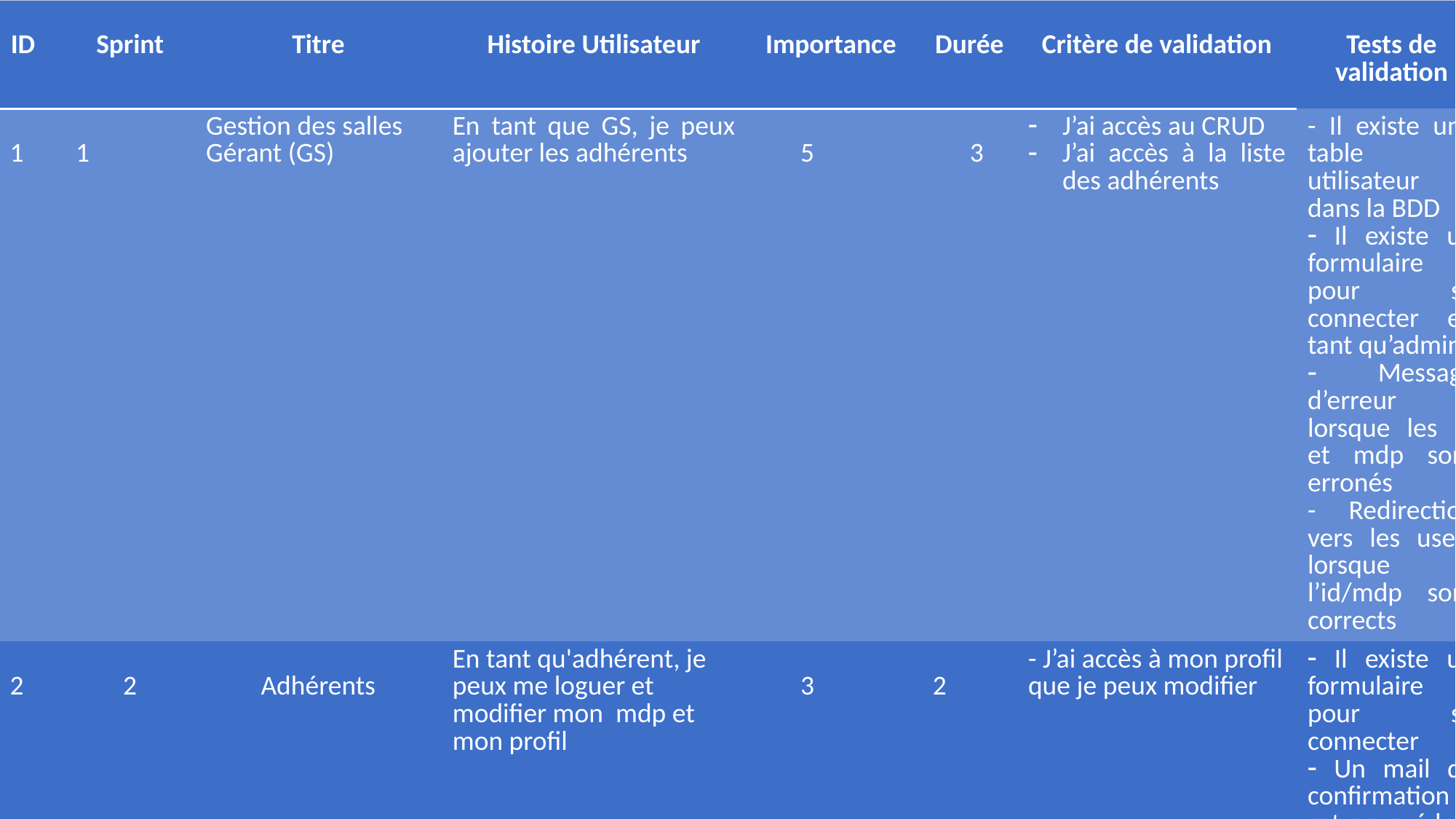

| ID | Sprint | Titre | Histoire Utilisateur | Importance | Durée | Critère de validation | Tests de validation |
| --- | --- | --- | --- | --- | --- | --- | --- |
| 1 | 1 | Gestion des salles Gérant (GS) | En tant que GS, je peux ajouter les adhérents | 5 | 3 | J’ai accès au CRUD J’ai accès à la liste des adhérents | - Il existe une table utilisateur dans la BDD Il existe un formulaire pour se connecter en tant qu’admin Message d’erreur lorsque les Id et mdp sont erronés - Redirection vers les users lorsque l’id/mdp sont corrects |
| 2 | 2 | Adhérents | En tant qu'adhérent, je peux me loguer et modifier mon mdp et mon profil | 3 | 2 | - J’ai accès à mon profil que je peux modifier | Il existe un formulaire pour se connecter Un mail de confirmation est envoyé lors de la première connexion |
| 3 | 3 | liste des salles disponibles | En tant qu’adhérent, GS, je peux consulter la liste des salles disponibles | 1 | 0,5 | J’ai accès à la liste des salles | - Vérifier que toutes les salles sont répertoriées |
| 4 | 4 | liste des créneaux disponibles | En tant qu’adhérent, GS, je peux consulter la liste des créneaux disponibles | 1 | 0,5 | J’ai accès aux créneaux disponibles | - Vérifier que tous les horaires y sont |
| 5 | 5 | Planning de réservation | En tant qu’adhérent, GS, je peux visualiser Planning de réservation | 2 | 2 | J’ai accès à la page contenant les salles en fonction heures et des semaines/jours |  |
| 6 | 6 | Formulaire de réservation | En tant qu’adhérent, je peux remplir le formulaire de réservation | 3 | 2 | - J’ai accès au formulaire - J’ai soumis le formulaire | Vérifier que tous les Input du formulaire fonctionnent Un message d’erreur si un champs n’est pas rempli Le bouton de validation de validation récupère les données et les soumets |
| 7 | 7 | Annulation et modification de réservations | En tant que GS, adhérent, je peux modifier et annuler réservation | 2 | 2 | Je peux changer de créneau ou annuler la réservation | Il existe un bouton pour annuler la réservation et que la page est redirigée vers le formulaire de réservation Il existe un bouton de modification qui renvoie vers les créneaux libres |
| 8 | 8 | Gestion des réservations | En tant que GS, je peux modifier et annuler réservation | 4 | 3 | - j’ai accès à toutes les réservations Je peux coordonner toutes les actions Prendre la main si un adhérent ne parvient pas | Le créneau déjà sélectionné est en deasable Il existe les boutons d’exécution du CRUD |
#